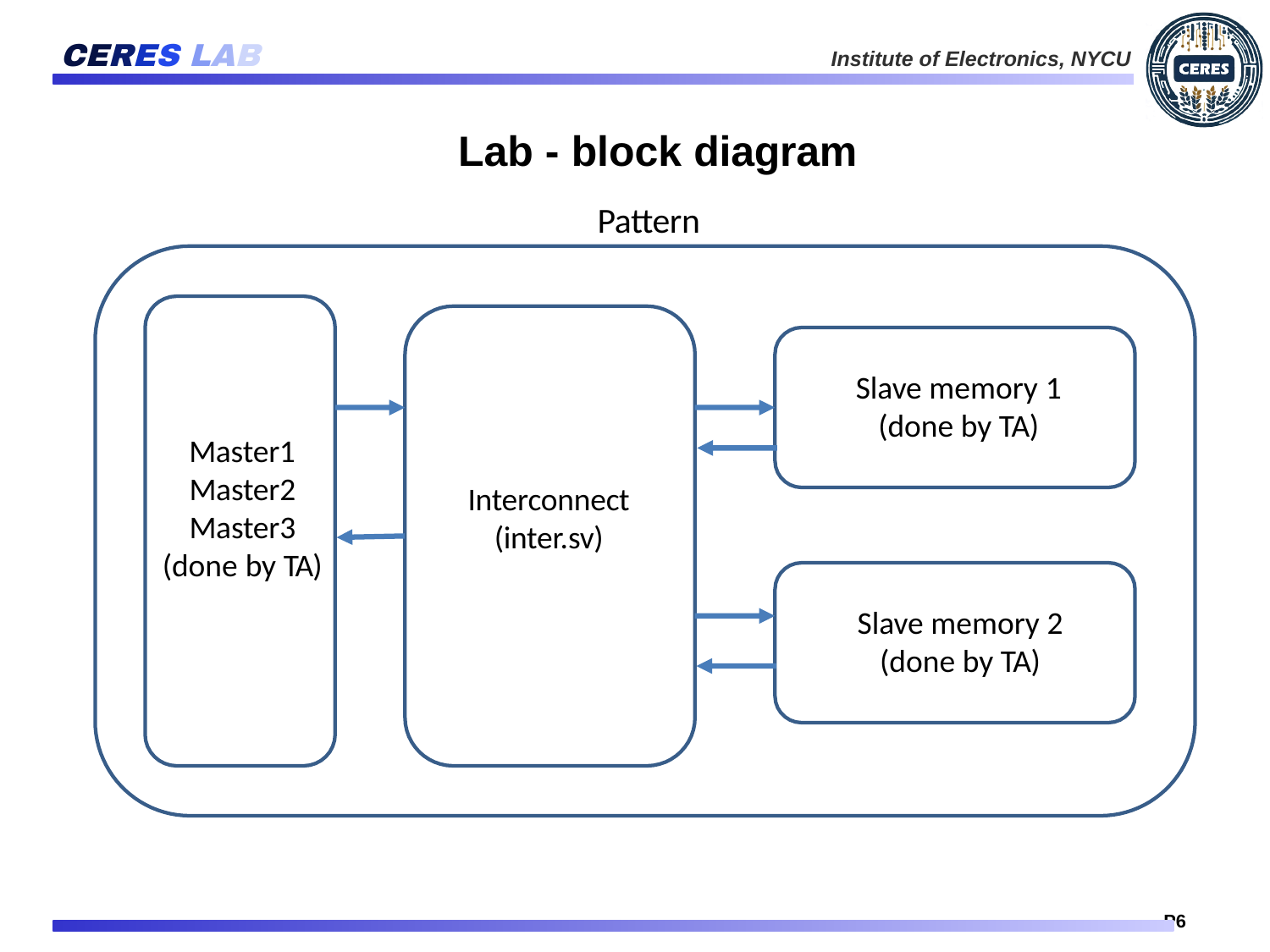

# Lab - block diagram
Pattern

Slave memory 1
(done by TA)

Master1 Master2 Master3 (done by TA)
Interconnect (inter.sv)
Slave memory 2
(done by TA)